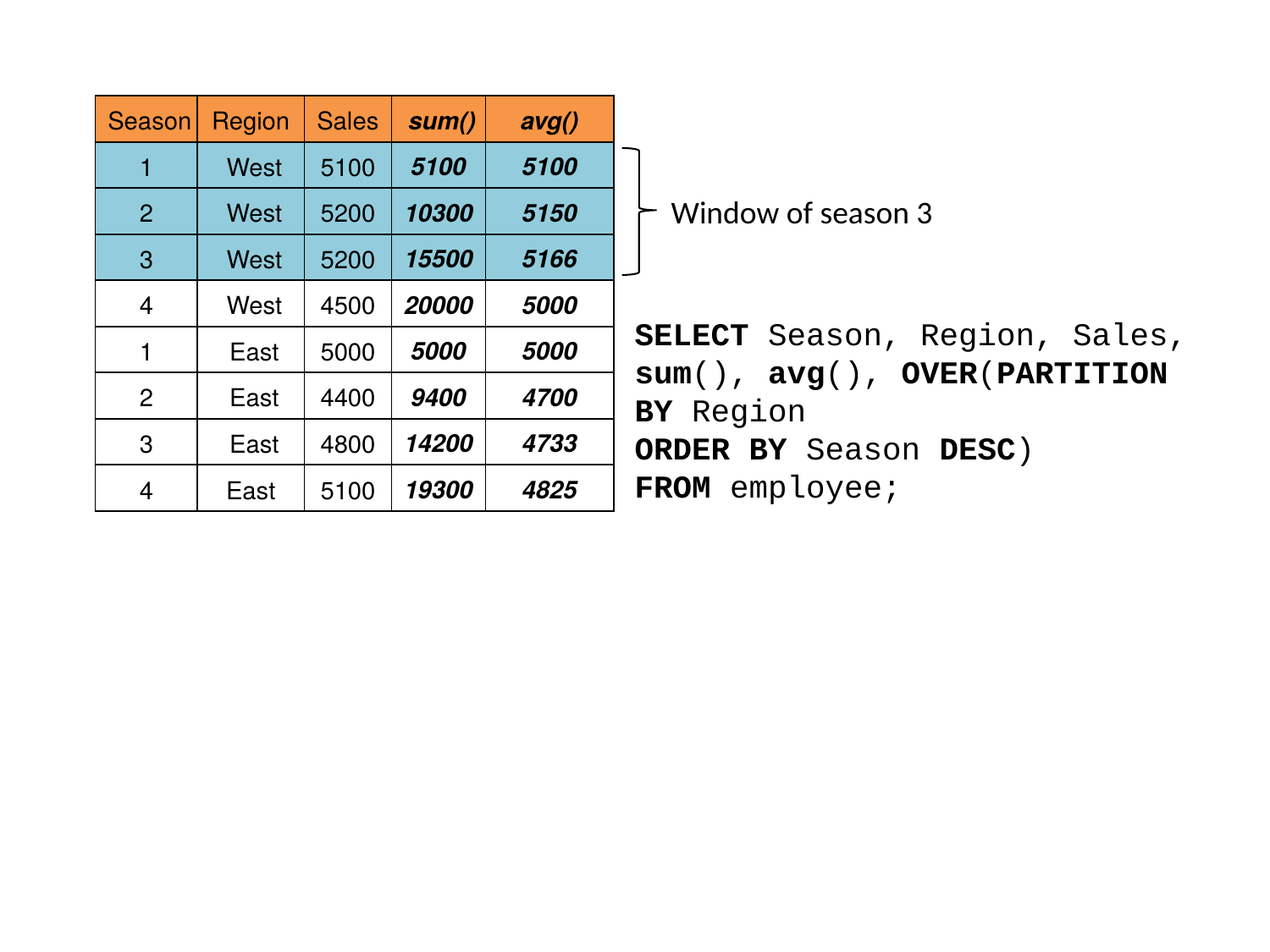

| Season | Region | Sales | sum() | avg() |
| --- | --- | --- | --- | --- |
| 1 | West | 5100 | 5100 | 5100 |
| 2 | West | 5200 | 10300 | 5150 |
| 3 | West | 5200 | 15500 | 5166 |
| 4 | West | 4500 | 20000 | 5000 |
| 1 | East | 5000 | 5000 | 5000 |
| 2 | East | 4400 | 9400 | 4700 |
| 3 | East | 4800 | 14200 | 4733 |
| 4 | East | 5100 | 19300 | 4825 |

Window of season 3
SELECT Season, Region, Sales,
sum(), avg(), OVER(PARTITION BY Region
ORDER BY Season DESC)
FROM employee;